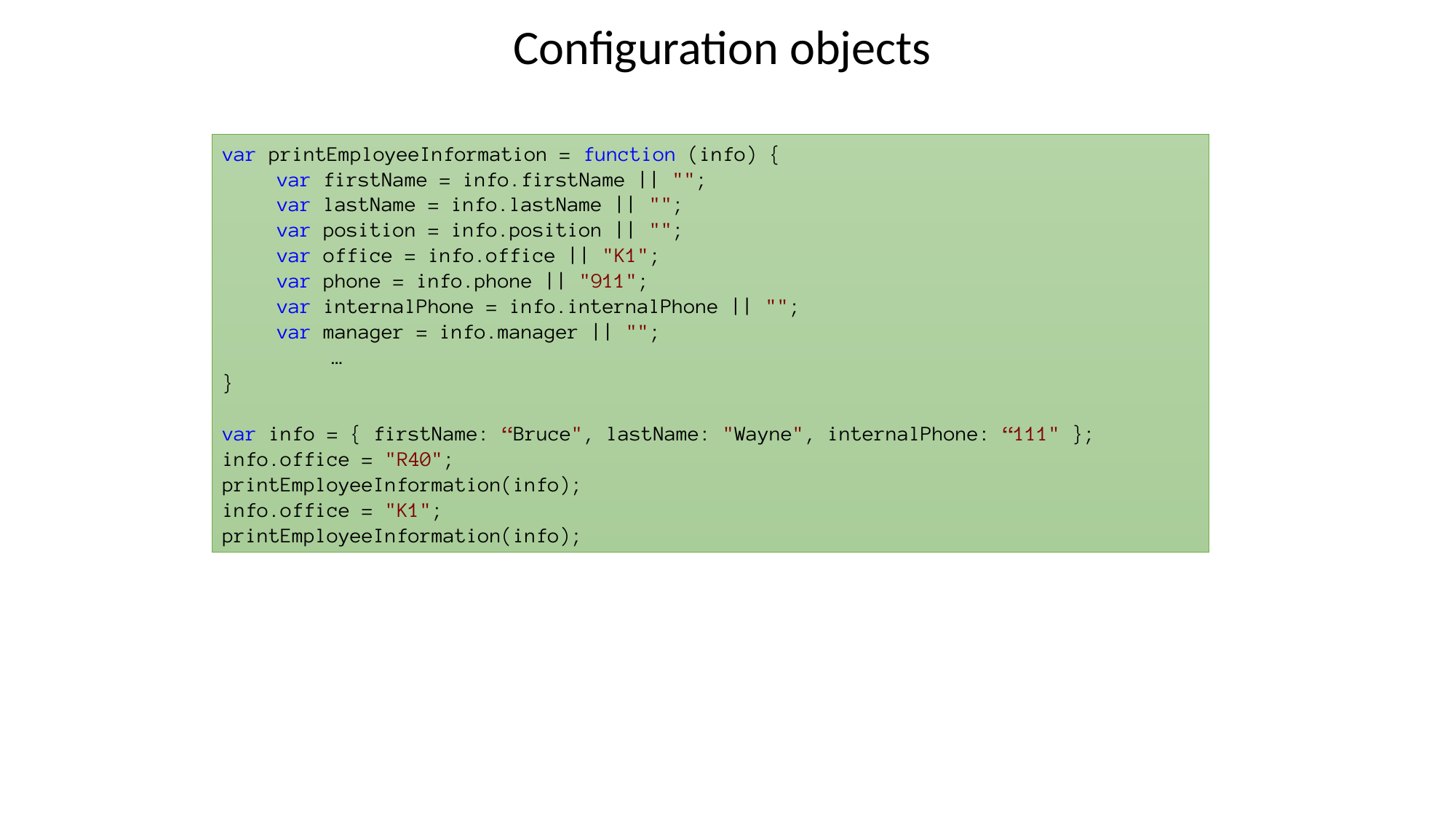

# Configuration objects
var printEmployeeInformation = function (info) {
var firstName = info.firstName || "";
var lastName = info.lastName || "";
var position = info.position || "";
var office = info.office || "K1";
var phone = info.phone || "911";
var internalPhone = info.internalPhone || "";
var manager = info.manager || "";
	…
}

var info = { firstName: “Bruce", lastName: "Wayne", internalPhone: “111" };
info.office = "R40";
printEmployeeInformation(info);
info.office = "K1";
printEmployeeInformation(info);